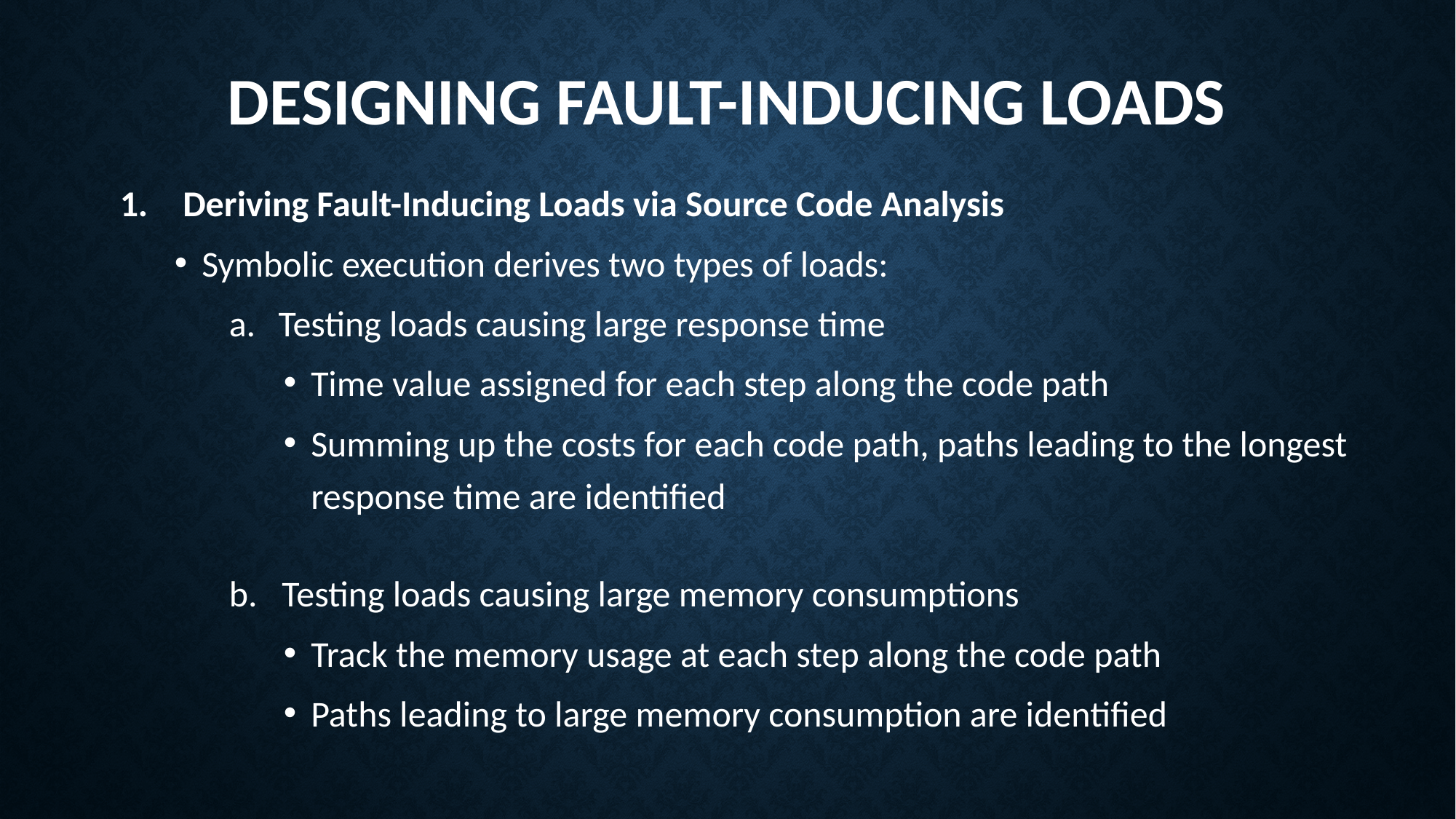

# Designing fault-inducing loads
 Deriving Fault-Inducing Loads via Source Code Analysis
Symbolic execution derives two types of loads:
 Testing loads causing large response time
Time value assigned for each step along the code path
Summing up the costs for each code path, paths leading to the longest response time are identified

b.   Testing loads causing large memory consumptions
Track the memory usage at each step along the code path
Paths leading to large memory consumption are identiﬁed